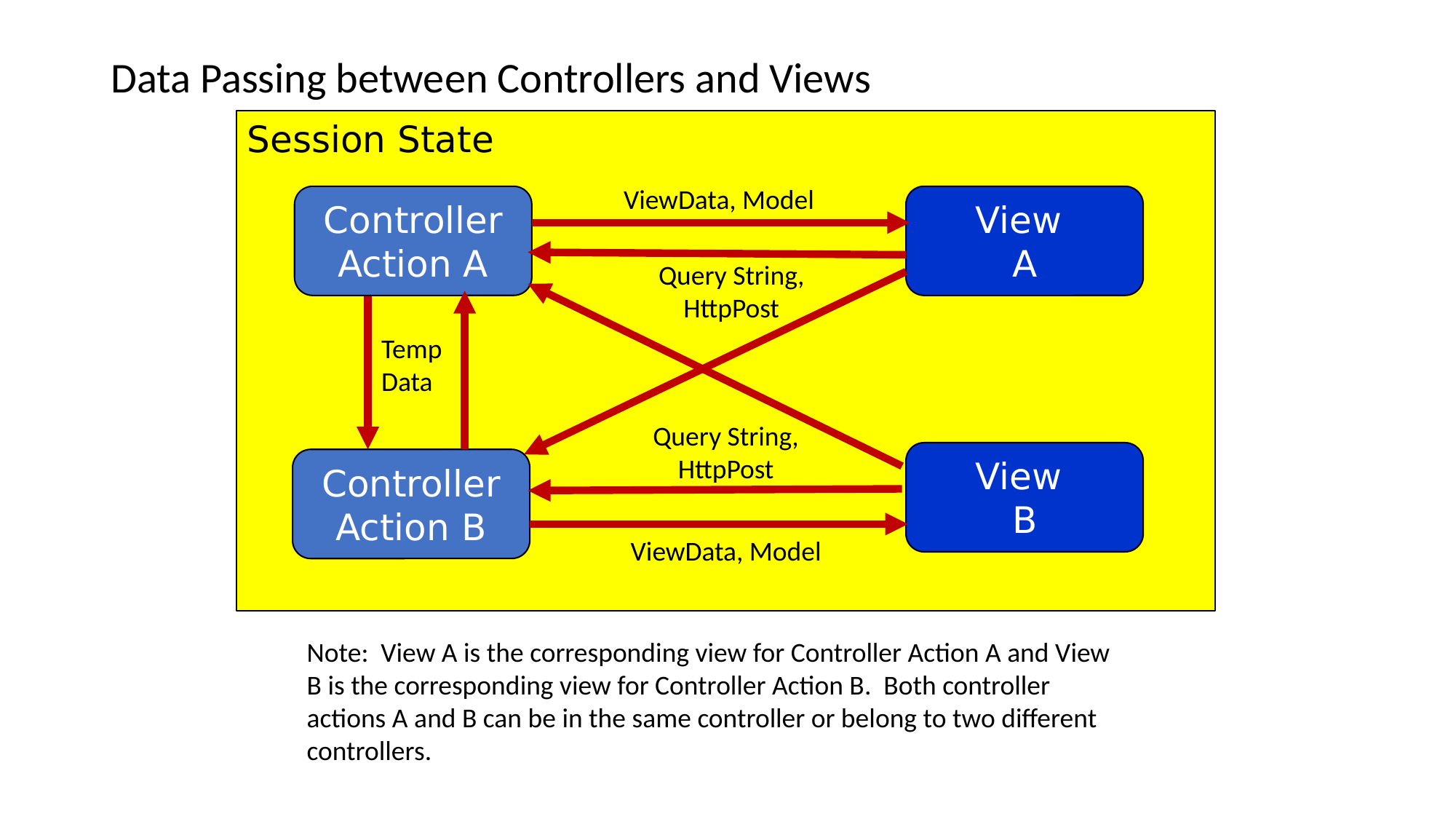

# Data Passing between Controllers and Views
Session State
ViewData, Model
Controller Action A
View
A
Query String, HttpPost
Temp
Data
Query String, HttpPost
View
B
Controller Action B
ViewData, Model
Note:  View A is the corresponding view for Controller Action A and View B is the corresponding view for Controller Action B.  Both controller actions A and B can be in the same controller or belong to two different controllers.